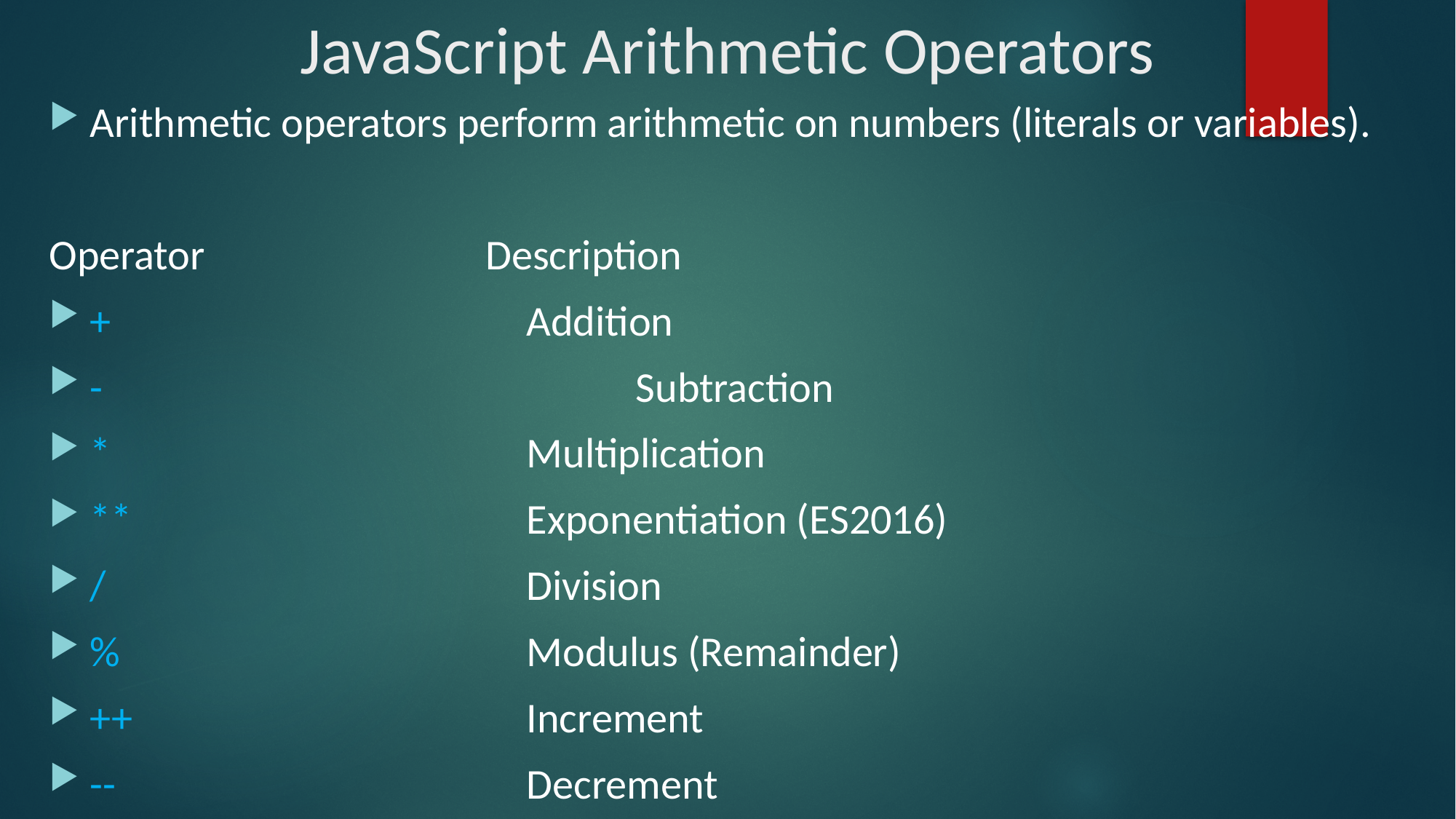

# JavaScript Arithmetic Operators
Arithmetic operators perform arithmetic on numbers (literals or variables).

Operator			Description
+				Addition
-					Subtraction
*				Multiplication
**				Exponentiation (ES2016)
/				Division
%				Modulus (Remainder)
++				Increment
--				Decrement